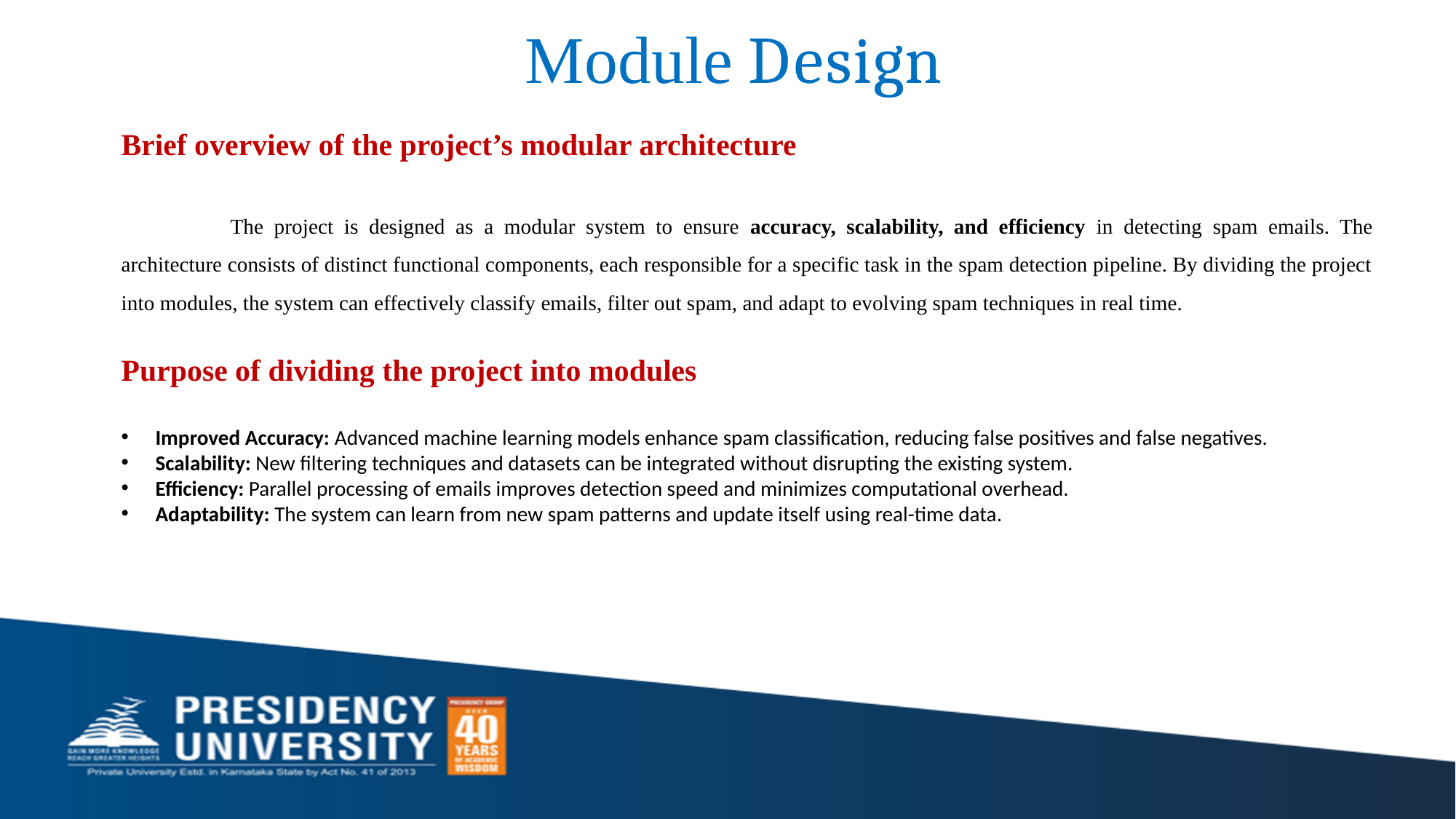

# Module Design
Brief overview of the project’s modular architecture

	The project is designed as a modular system to ensure accuracy, scalability, and efficiency in detecting spam emails. The architecture consists of distinct functional components, each responsible for a specific task in the spam detection pipeline. By dividing the project into modules, the system can effectively classify emails, filter out spam, and adapt to evolving spam techniques in real time.

Purpose of dividing the project into modules

Improved Accuracy: Advanced machine learning models enhance spam classification, reducing false positives and false negatives.
Scalability: New filtering techniques and datasets can be integrated without disrupting the existing system.
Efficiency: Parallel processing of emails improves detection speed and minimizes computational overhead.
Adaptability: The system can learn from new spam patterns and update itself using real-time data.